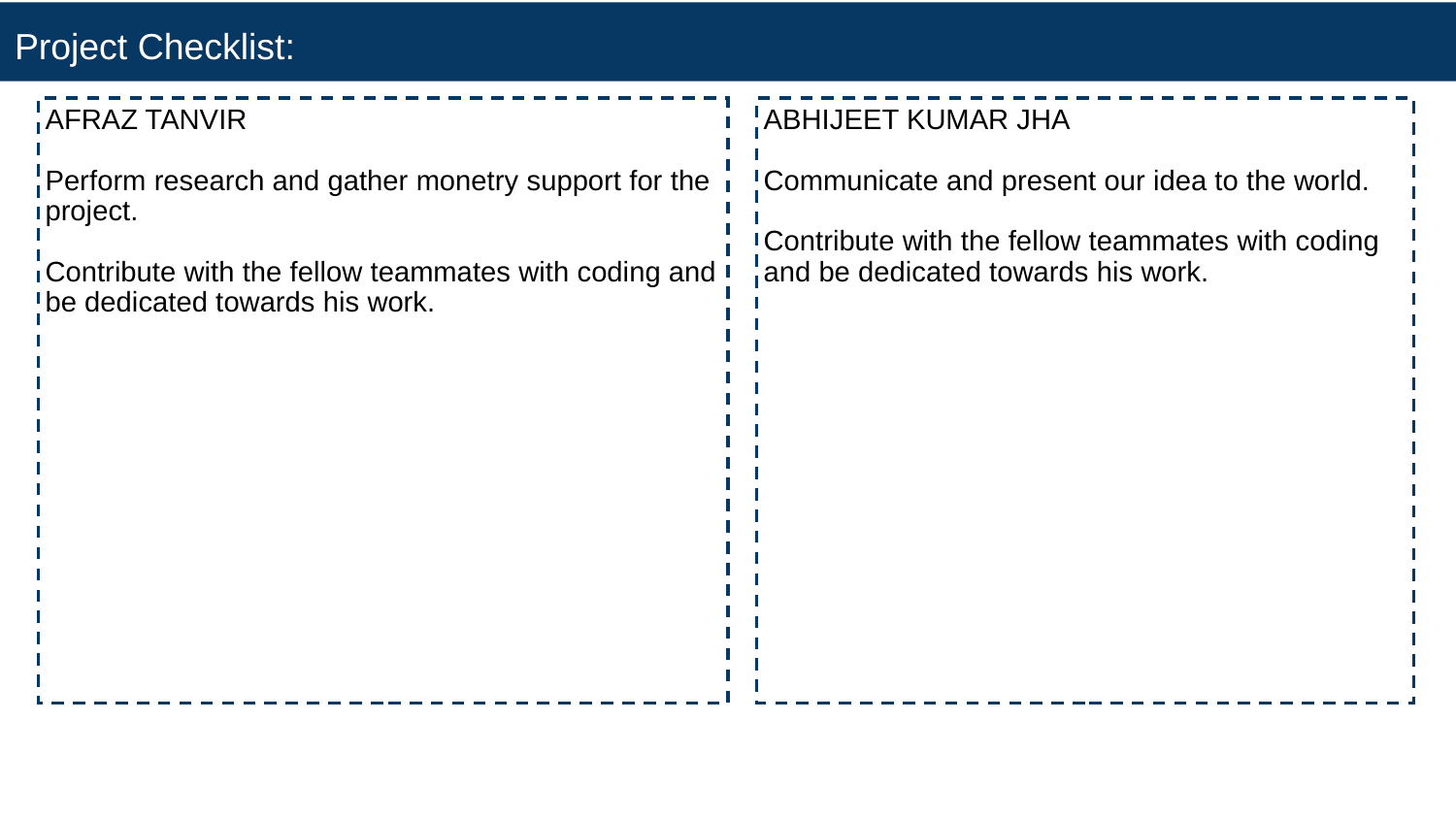

# Project Checklist:
AFRAZ TANVIR
Perform research and gather monetry support for the project.
Contribute with the fellow teammates with coding and be dedicated towards his work.
ABHIJEET KUMAR JHA
Communicate and present our idea to the world.
Contribute with the fellow teammates with coding and be dedicated towards his work.